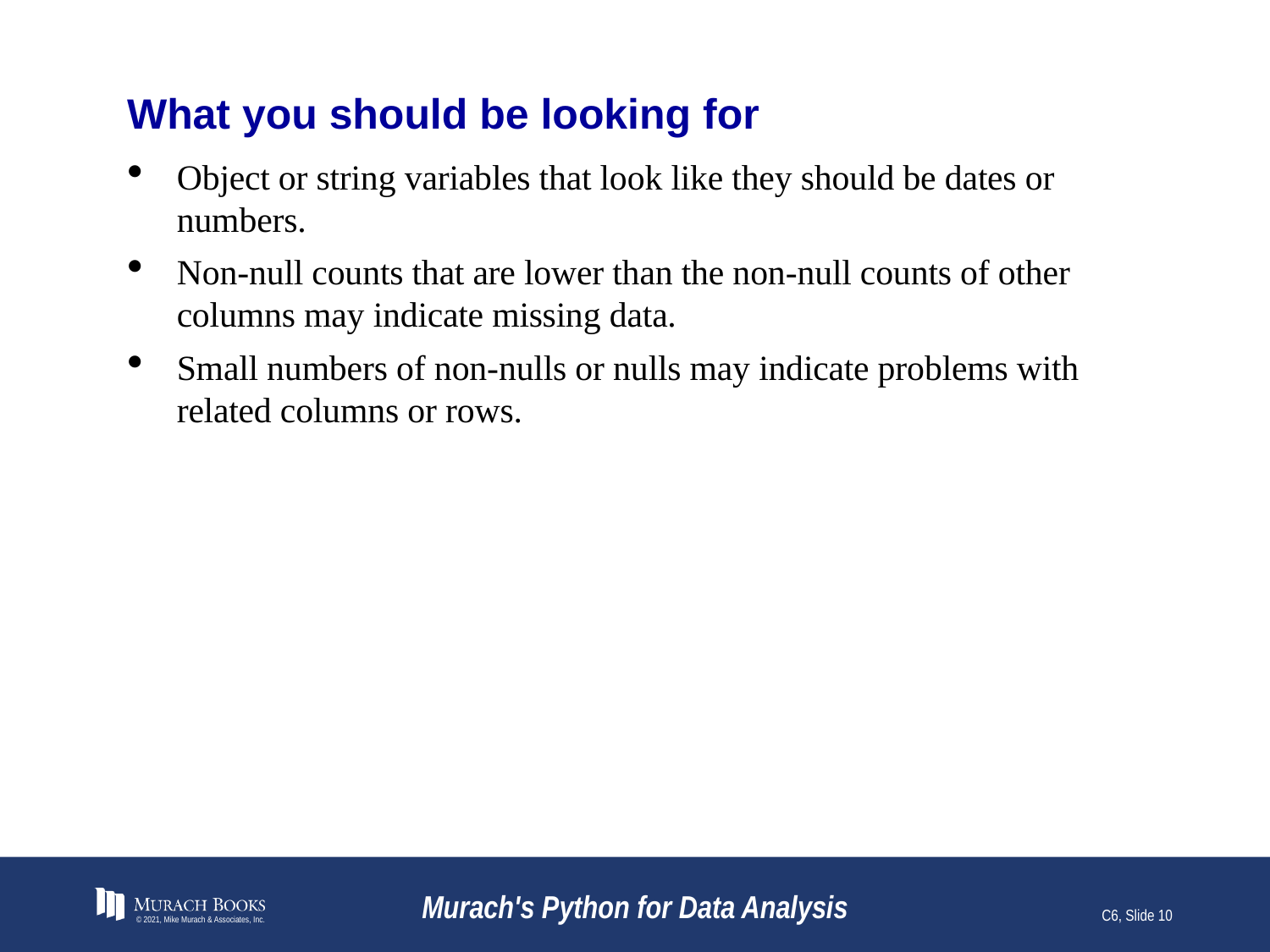

# What you should be looking for
Object or string variables that look like they should be dates or numbers.
Non-null counts that are lower than the non-null counts of other columns may indicate missing data.
Small numbers of non-nulls or nulls may indicate problems with related columns or rows.

© 2021, Mike Murach & Associates, Inc.
Murach's Python for Data Analysis

C6, Slide 10